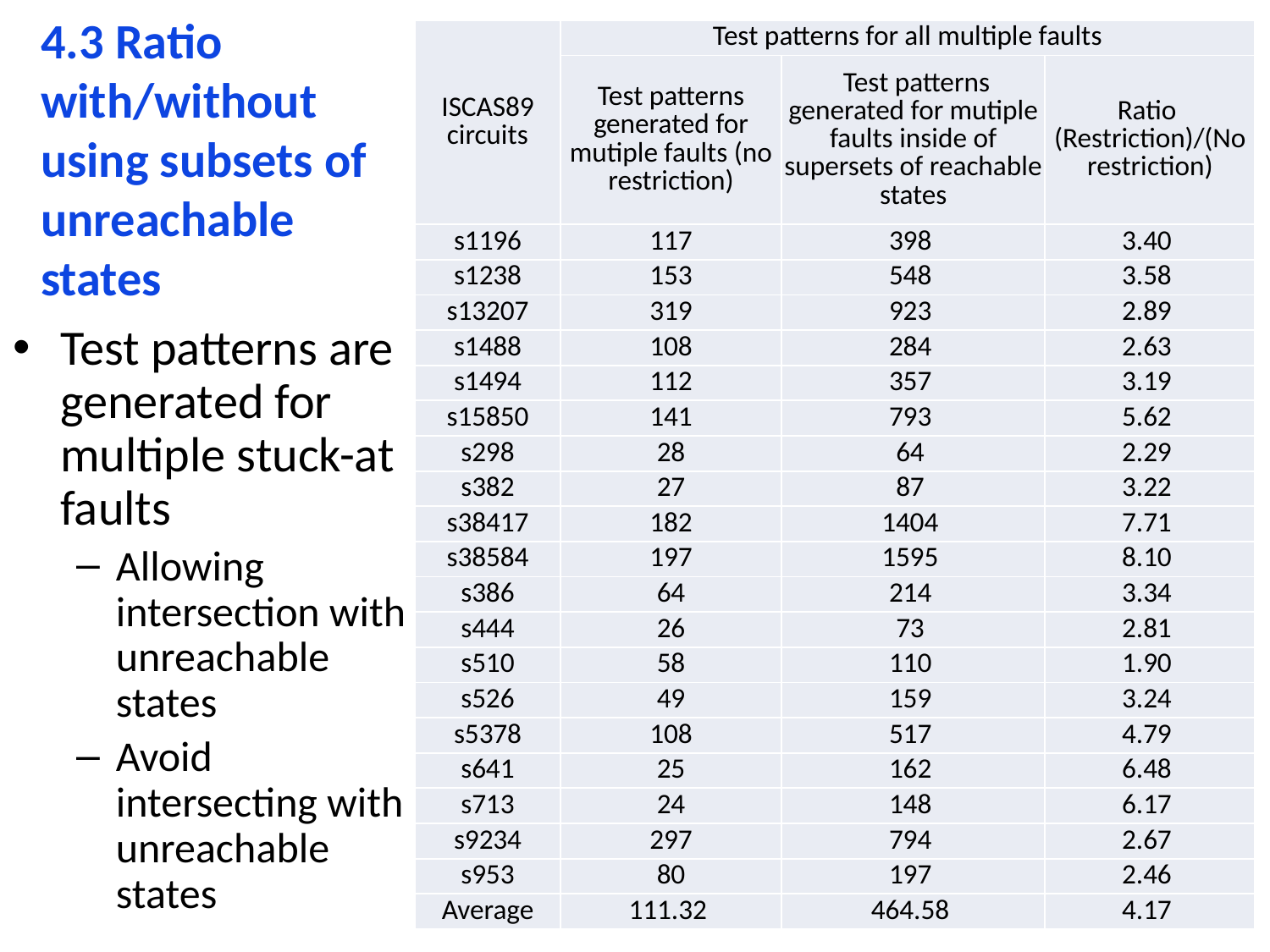

| ISCAS89 circuits | Test patterns for all multiple faults |  |  |
| --- | --- | --- | --- |
|  | Test patterns generated for mutiple faults (no restriction) | Test patterns generated for mutiple faults inside of supersets of reachable states | Ratio (Restriction)/(No restriction) |
| s1196 | 117 | 398 | 3.40 |
| s1238 | 153 | 548 | 3.58 |
| s13207 | 319 | 923 | 2.89 |
| s1488 | 108 | 284 | 2.63 |
| s1494 | 112 | 357 | 3.19 |
| s15850 | 141 | 793 | 5.62 |
| s298 | 28 | 64 | 2.29 |
| s382 | 27 | 87 | 3.22 |
| s38417 | 182 | 1404 | 7.71 |
| s38584 | 197 | 1595 | 8.10 |
| s386 | 64 | 214 | 3.34 |
| s444 | 26 | 73 | 2.81 |
| s510 | 58 | 110 | 1.90 |
| s526 | 49 | 159 | 3.24 |
| s5378 | 108 | 517 | 4.79 |
| s641 | 25 | 162 | 6.48 |
| s713 | 24 | 148 | 6.17 |
| s9234 | 297 | 794 | 2.67 |
| s953 | 80 | 197 | 2.46 |
| Average | 111.32 | 464.58 | 4.17 |
# 4.3 Ratio with/without using subsets of unreachable states
Test patterns are generated for multiple stuck-at faults
Allowing intersection with unreachable states
Avoid intersecting with unreachable states